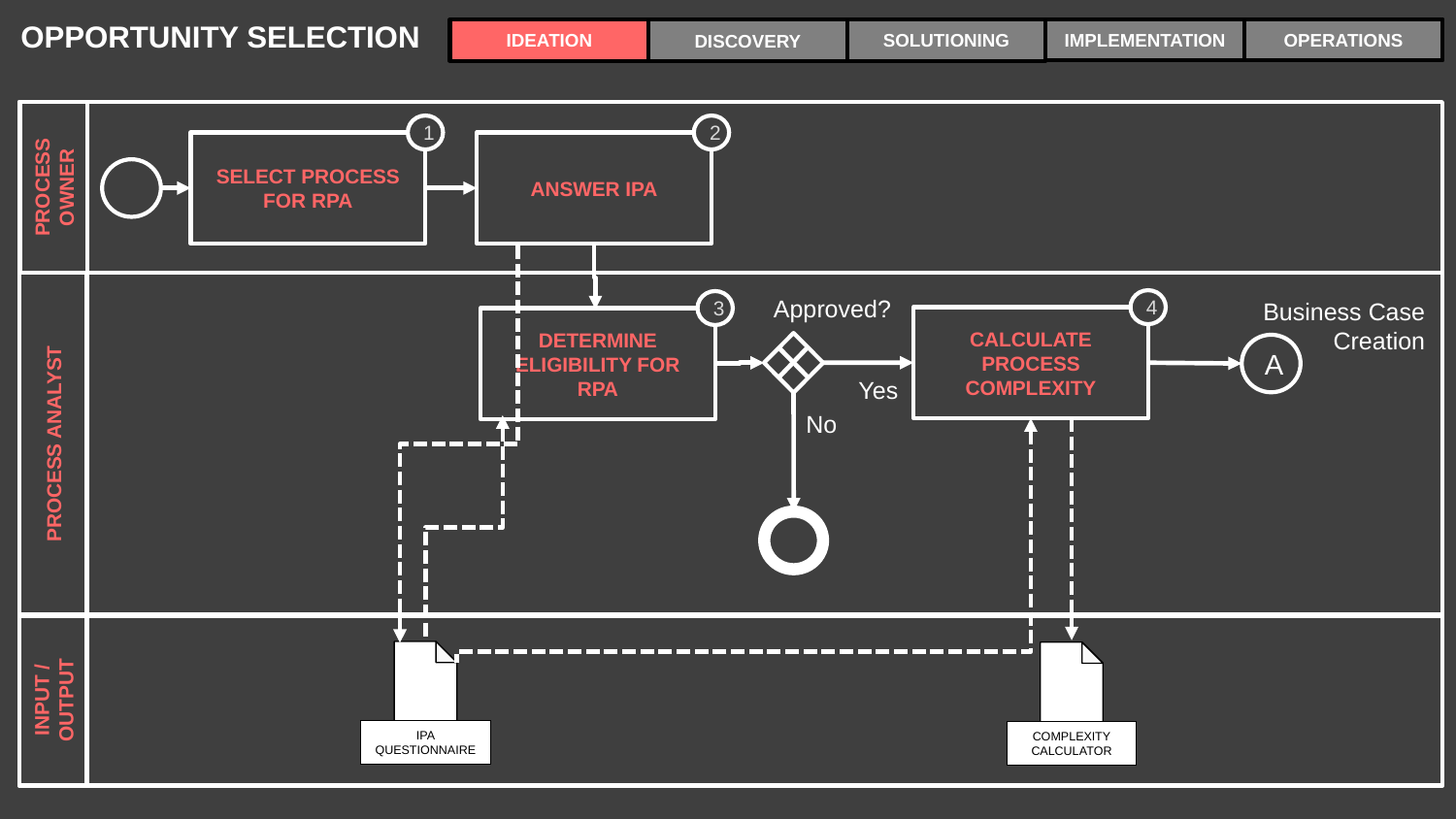

OPPORTUNITY SELECTION
IMPLEMENTATION
OPERATIONS
IDEATION
SOLUTIONING
DISCOVERY

2
ANSWER IPA
1
SELECT PROCESS FOR RPA
PROCESS OWNER

Approved?
Business Case Creation
4
CALCULATE PROCESS COMPLEXITY
3
DETERMINE ELIGIBILITY FOR RPA

A
Yes
No
PROCESS ANALYST

IPA QUESTIONNAIRE

COMPLEXITY CALCULATOR
INPUT / OUTPUT